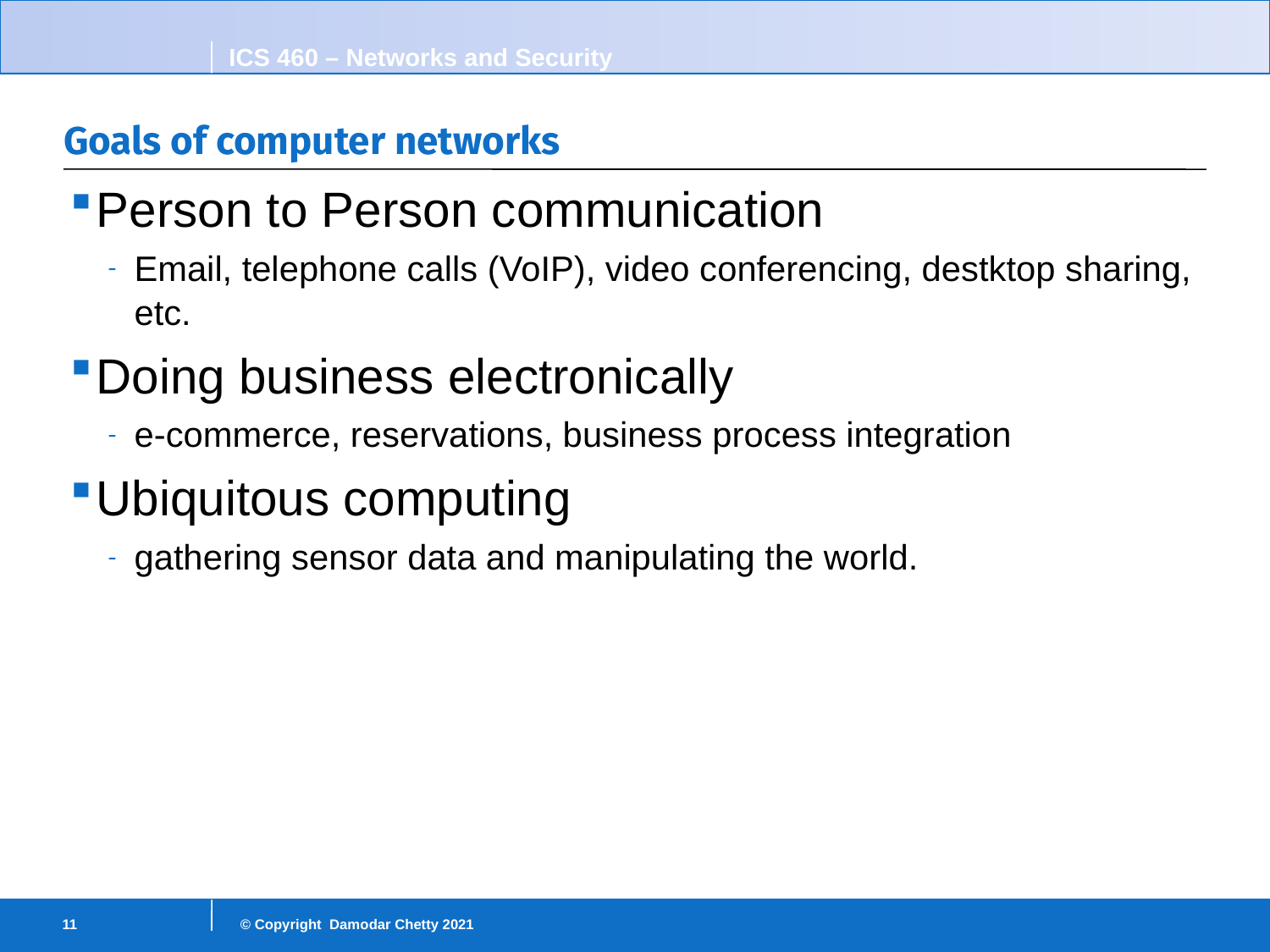

# Goals of computer networks
Person to Person communication
Email, telephone calls (VoIP), video conferencing, destktop sharing, etc.
Doing business electronically
e-commerce, reservations, business process integration
Ubiquitous computing
gathering sensor data and manipulating the world.

11